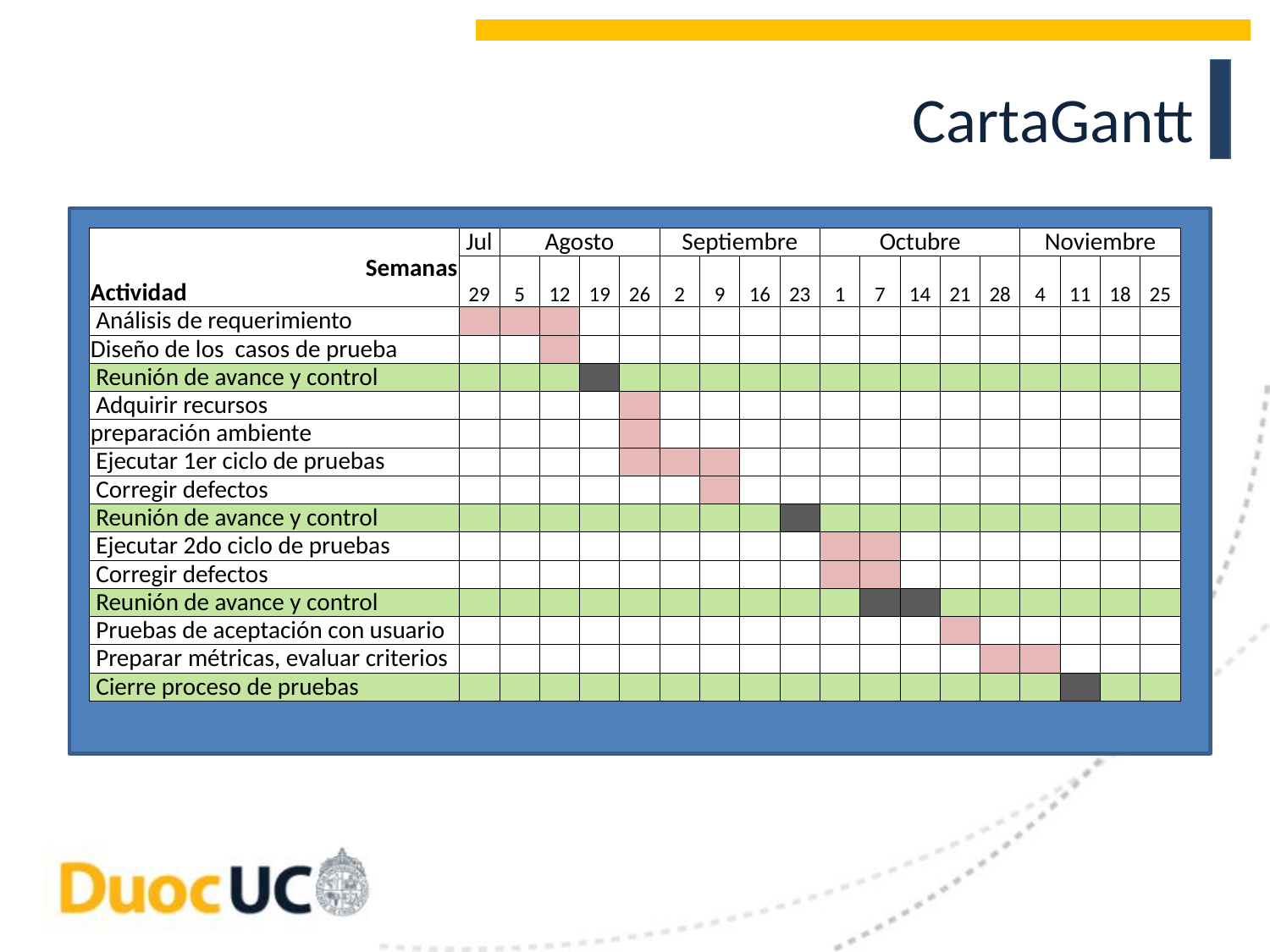

# CartaGantt

| Semanas Actividad | Jul | Agosto |  |  |  | Septiembre |  |  |  | Octubre |  |  |  |  | Noviembre |  |  |  |
| --- | --- | --- | --- | --- | --- | --- | --- | --- | --- | --- | --- | --- | --- | --- | --- | --- | --- | --- |
|  | 29 | 5 | 12 | 19 | 26 | 2 | 9 | 16 | 23 | 1 | 7 | 14 | 21 | 28 | 4 | 11 | 18 | 25 |
| Análisis de requerimiento |  |  |  |  |  |  |  |  |  |  |  |  |  |  |  |  |  |  |
| Diseño de los casos de prueba |  |  |  |  |  |  |  |  |  |  |  |  |  |  |  |  |  |  |
| Reunión de avance y control |  |  |  |  |  |  |  |  |  |  |  |  |  |  |  |  |  |  |
| Adquirir recursos |  |  |  |  |  |  |  |  |  |  |  |  |  |  |  |  |  |  |
| preparación ambiente |  |  |  |  |  |  |  |  |  |  |  |  |  |  |  |  |  |  |
| Ejecutar 1er ciclo de pruebas |  |  |  |  |  |  |  |  |  |  |  |  |  |  |  |  |  |  |
| Corregir defectos |  |  |  |  |  |  |  |  |  |  |  |  |  |  |  |  |  |  |
| Reunión de avance y control |  |  |  |  |  |  |  |  |  |  |  |  |  |  |  |  |  |  |
| Ejecutar 2do ciclo de pruebas |  |  |  |  |  |  |  |  |  |  |  |  |  |  |  |  |  |  |
| Corregir defectos |  |  |  |  |  |  |  |  |  |  |  |  |  |  |  |  |  |  |
| Reunión de avance y control |  |  |  |  |  |  |  |  |  |  |  |  |  |  |  |  |  |  |
| Pruebas de aceptación con usuario |  |  |  |  |  |  |  |  |  |  |  |  |  |  |  |  |  |  |
| Preparar métricas, evaluar criterios |  |  |  |  |  |  |  |  |  |  |  |  |  |  |  |  |  |  |
| Cierre proceso de pruebas |  |  |  |  |  |  |  |  |  |  |  |  |  |  |  |  |  |  |